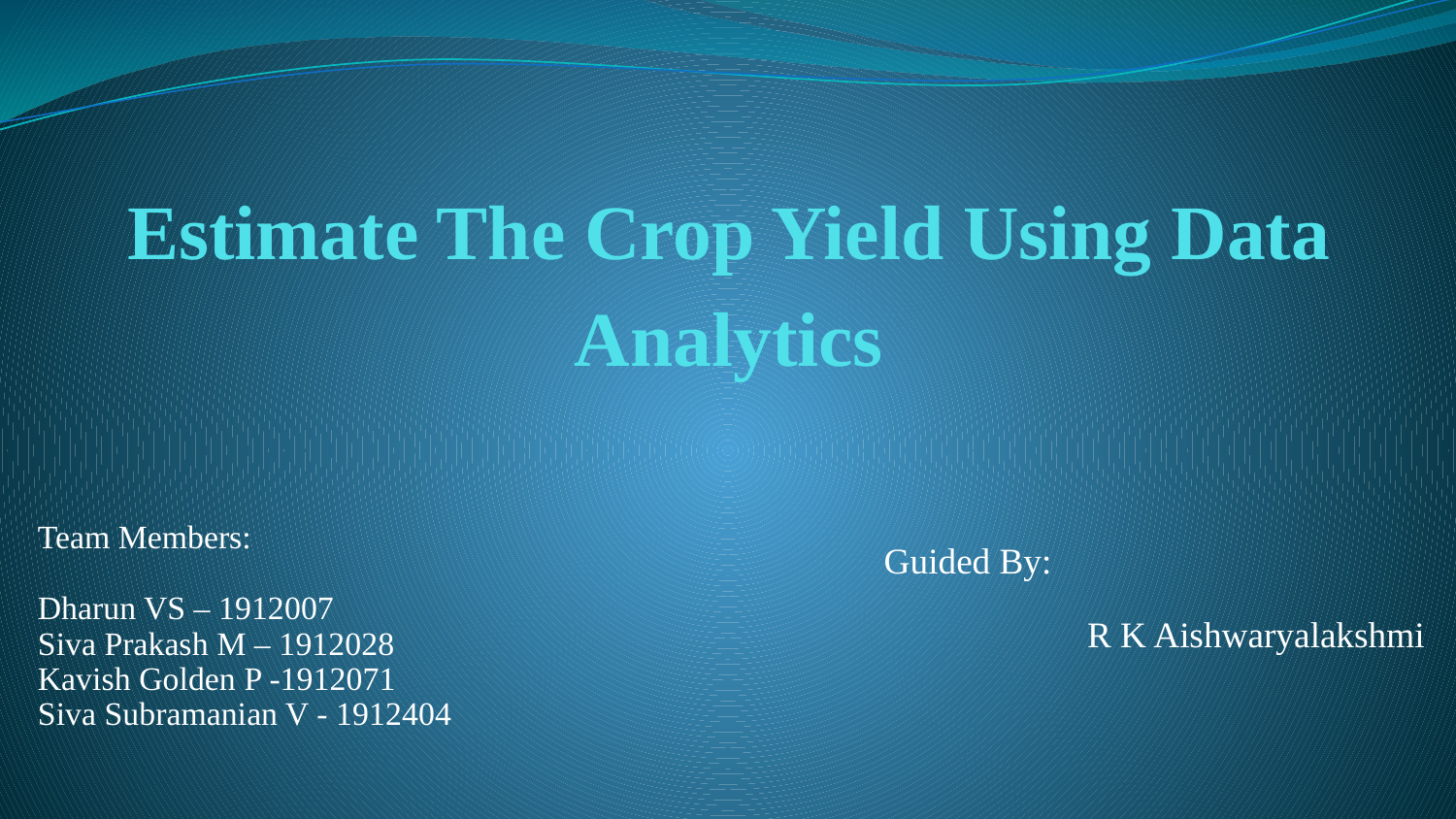

# Estimate The Crop Yield Using Data Analytics
Team Members:

Dharun VS – 1912007
Siva Prakash M – 1912028
Kavish Golden P -1912071
Siva Subramanian V - 1912404
Guided By:
R K Aishwaryalakshmi